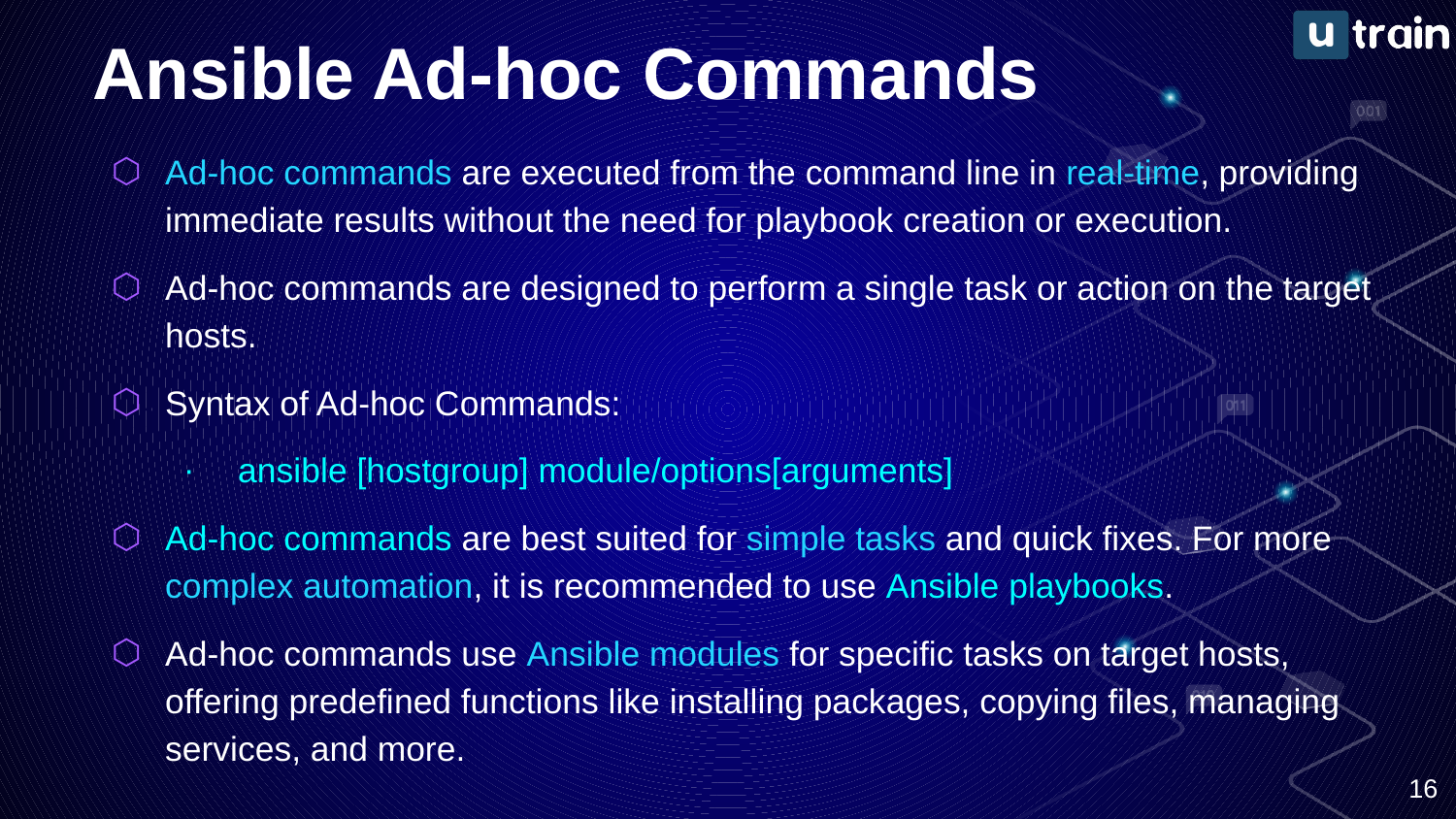

# Ansible Ad-hoc Commands
Ad-hoc commands are executed from the command line in real-time, providing immediate results without the need for playbook creation or execution.
Ad-hoc commands are designed to perform a single task or action on the target hosts.
Syntax of Ad-hoc Commands:
ansible [hostgroup] module/options[arguments]
Ad-hoc commands are best suited for simple tasks and quick fixes. For more complex automation, it is recommended to use Ansible playbooks.
Ad-hoc commands use Ansible modules for specific tasks on target hosts, offering predefined functions like installing packages, copying files, managing services, and more.
16